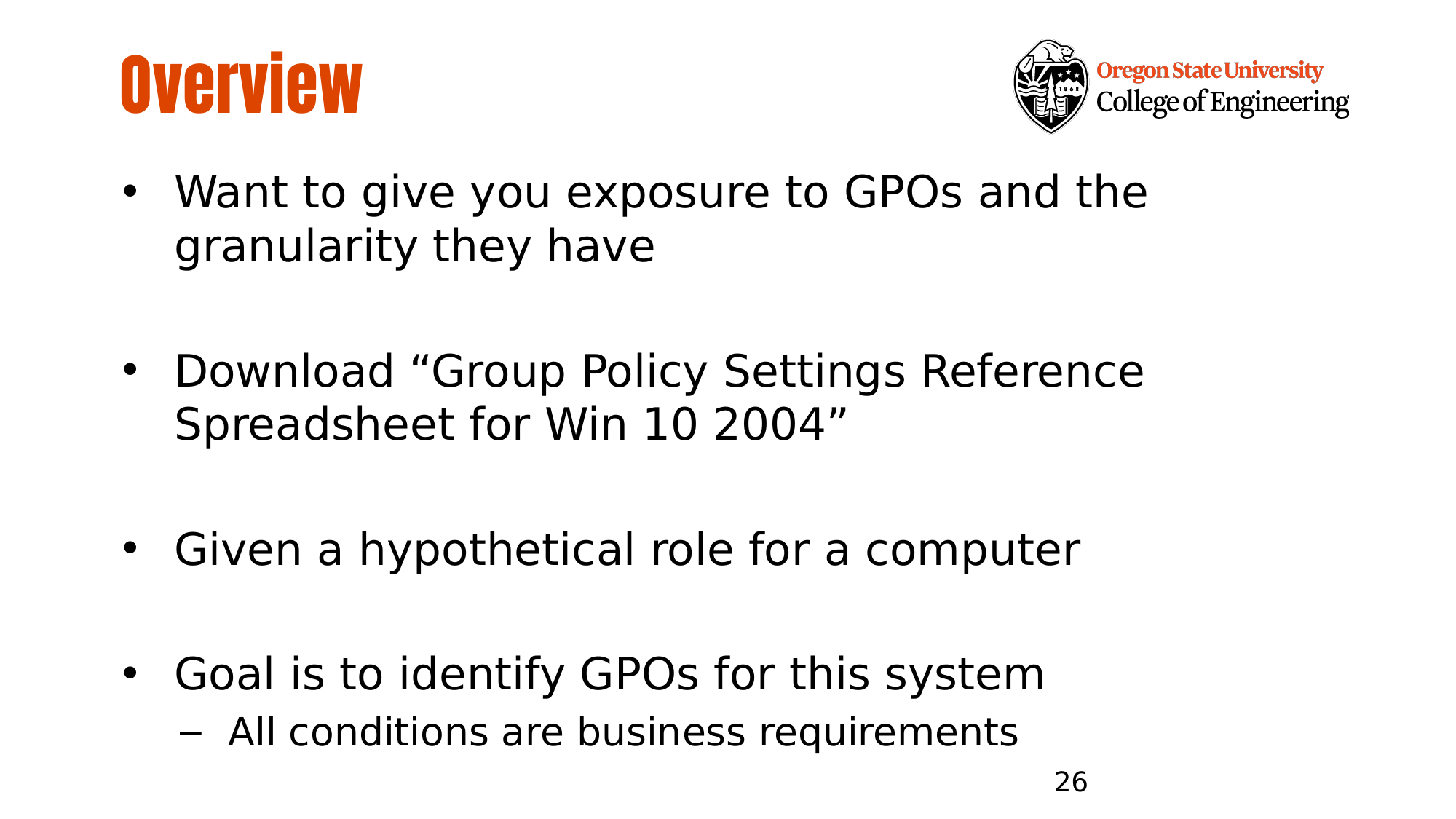

# Overview
Want to give you exposure to GPOs and the granularity they have

Download “Group Policy Settings Reference Spreadsheet for Win 10 2004”

Given a hypothetical role for a computer

Goal is to identify GPOs for this system
All conditions are business requirements

26